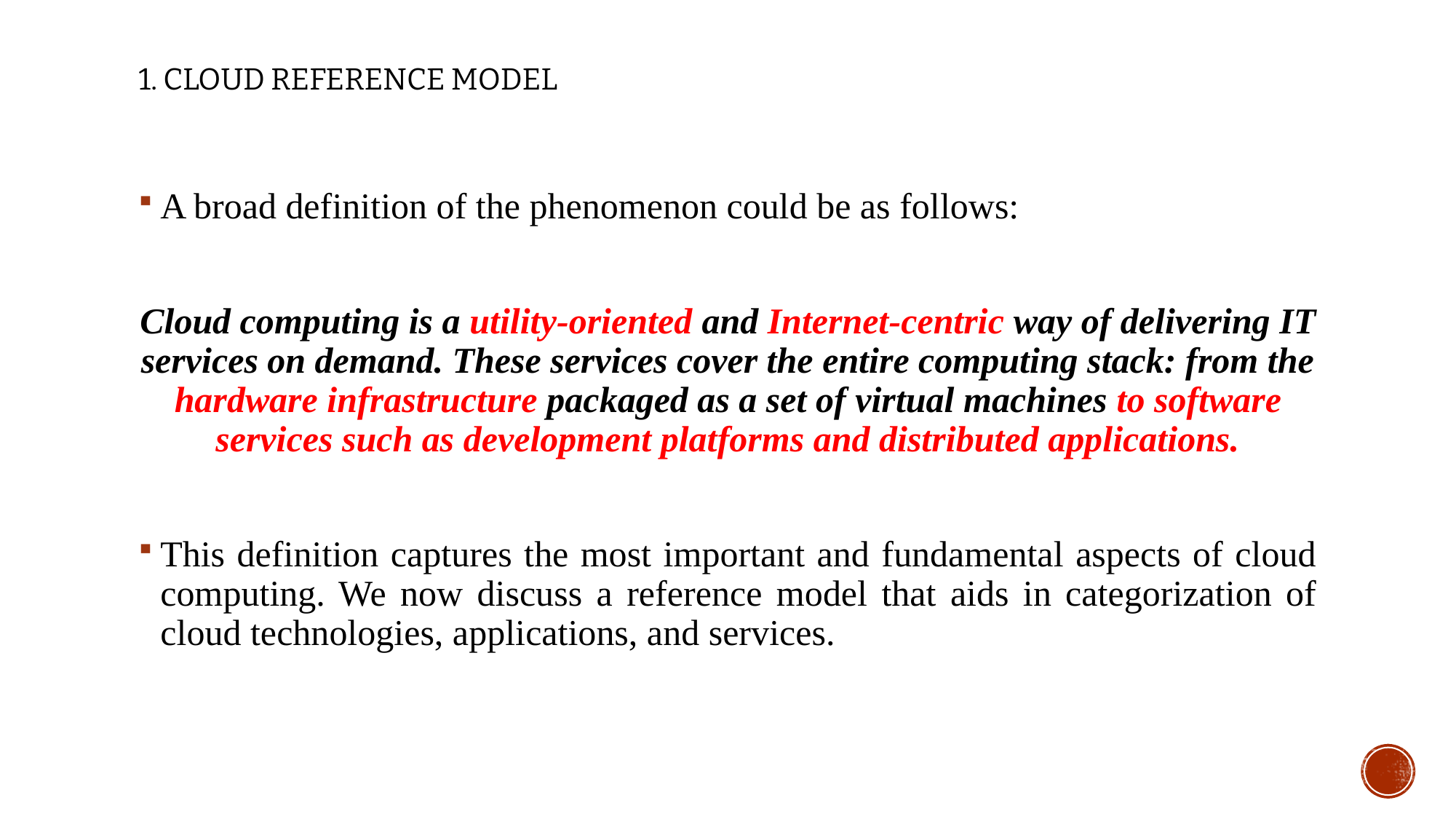

# 1. Cloud Reference model
A broad definition of the phenomenon could be as follows:

Cloud computing is a utility-oriented and Internet-centric way of delivering IT services on demand. These services cover the entire computing stack: from the hardware infrastructure packaged as a set of virtual machines to software services such as development platforms and distributed applications.

This definition captures the most important and fundamental aspects of cloud computing. We now discuss a reference model that aids in categorization of cloud technologies, applications, and services.